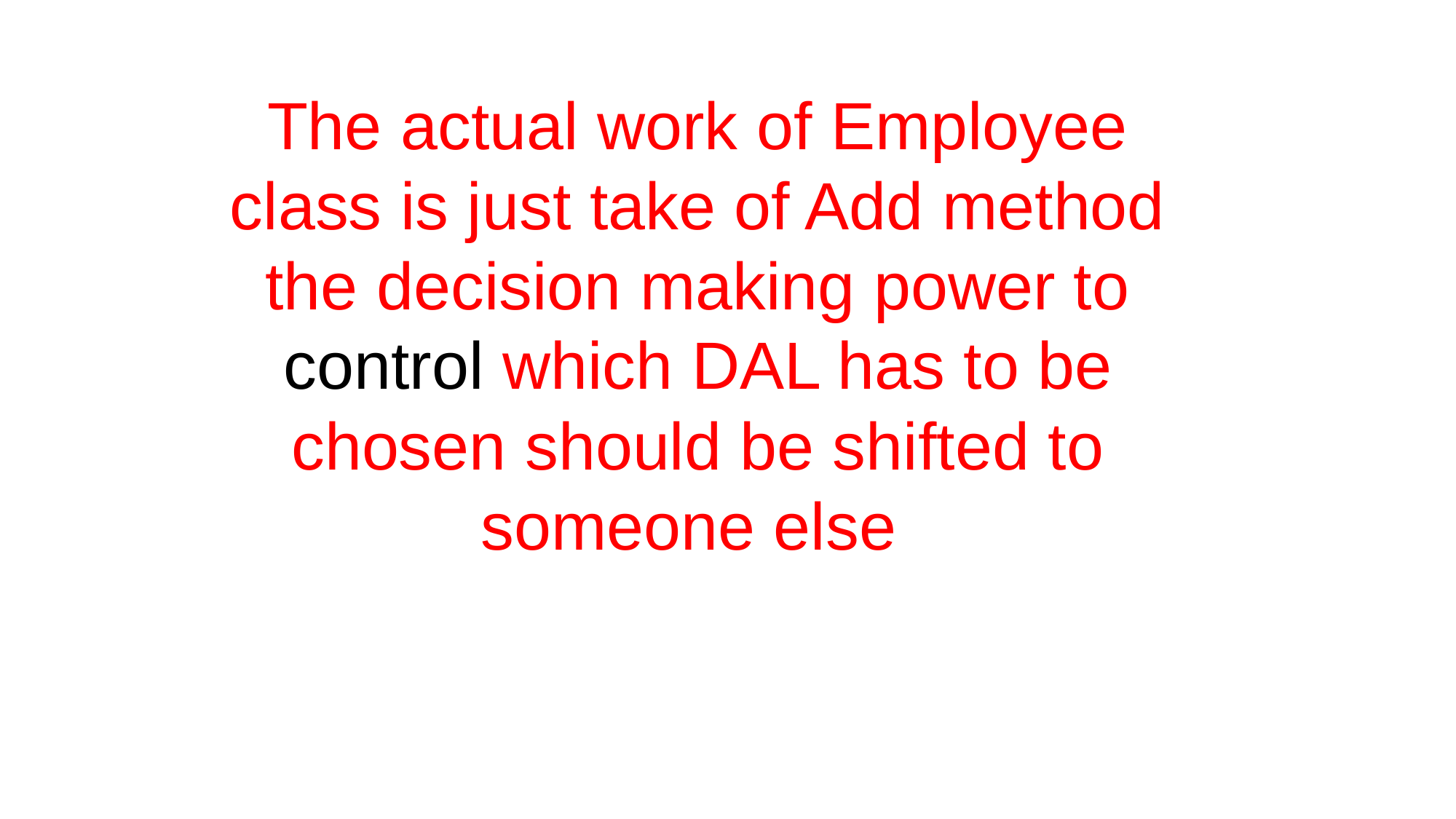

The actual work of Employee class is just take of Add method the decision making power to control which DAL has to be chosen should be shifted to someone else